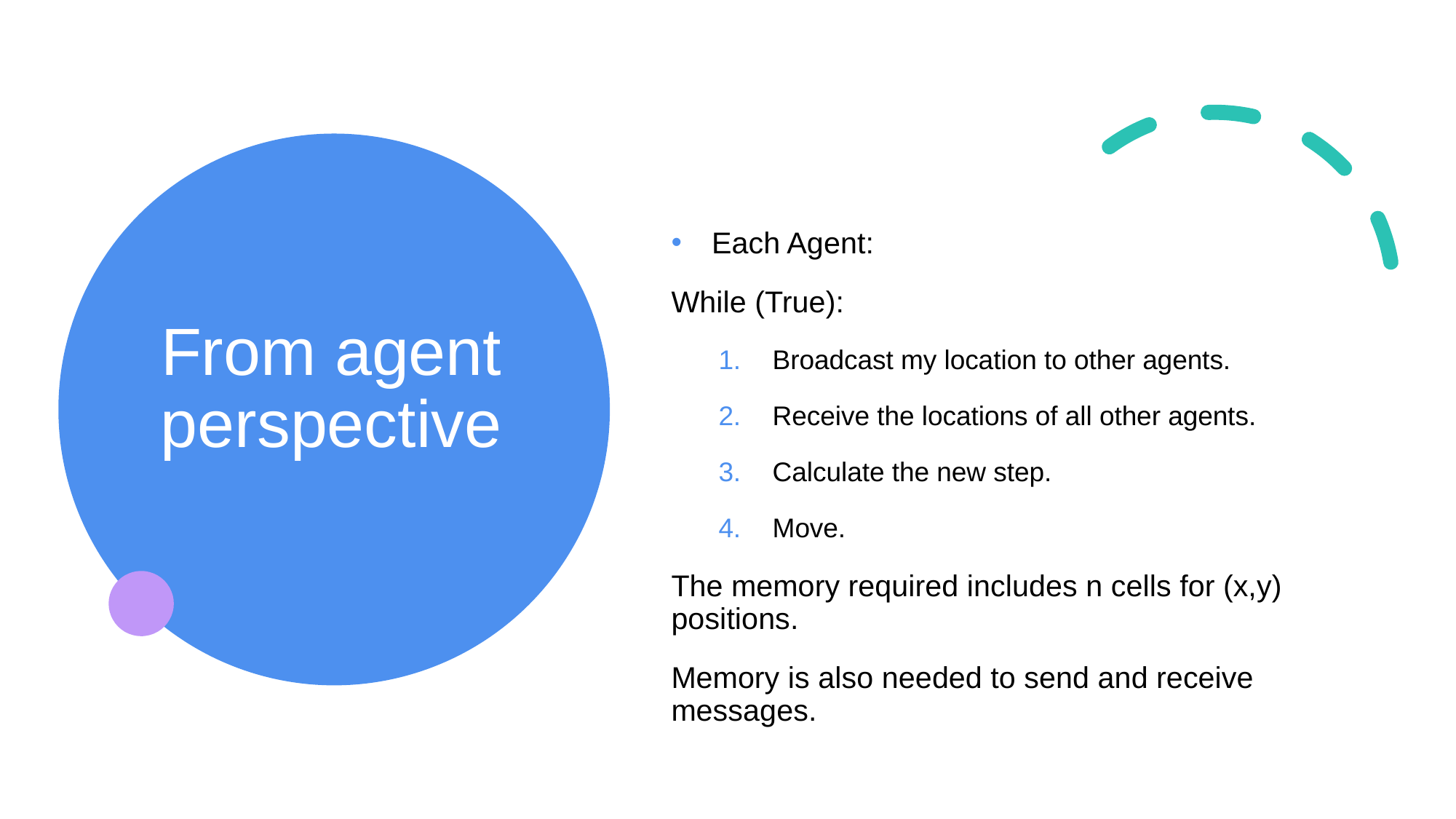

# From agent perspective
Each Agent:
While (True):
Broadcast my location to other agents.
Receive the locations of all other agents.
Calculate the new step.
Move.
The memory required includes n cells for (x,y) positions.
Memory is also needed to send and receive messages.